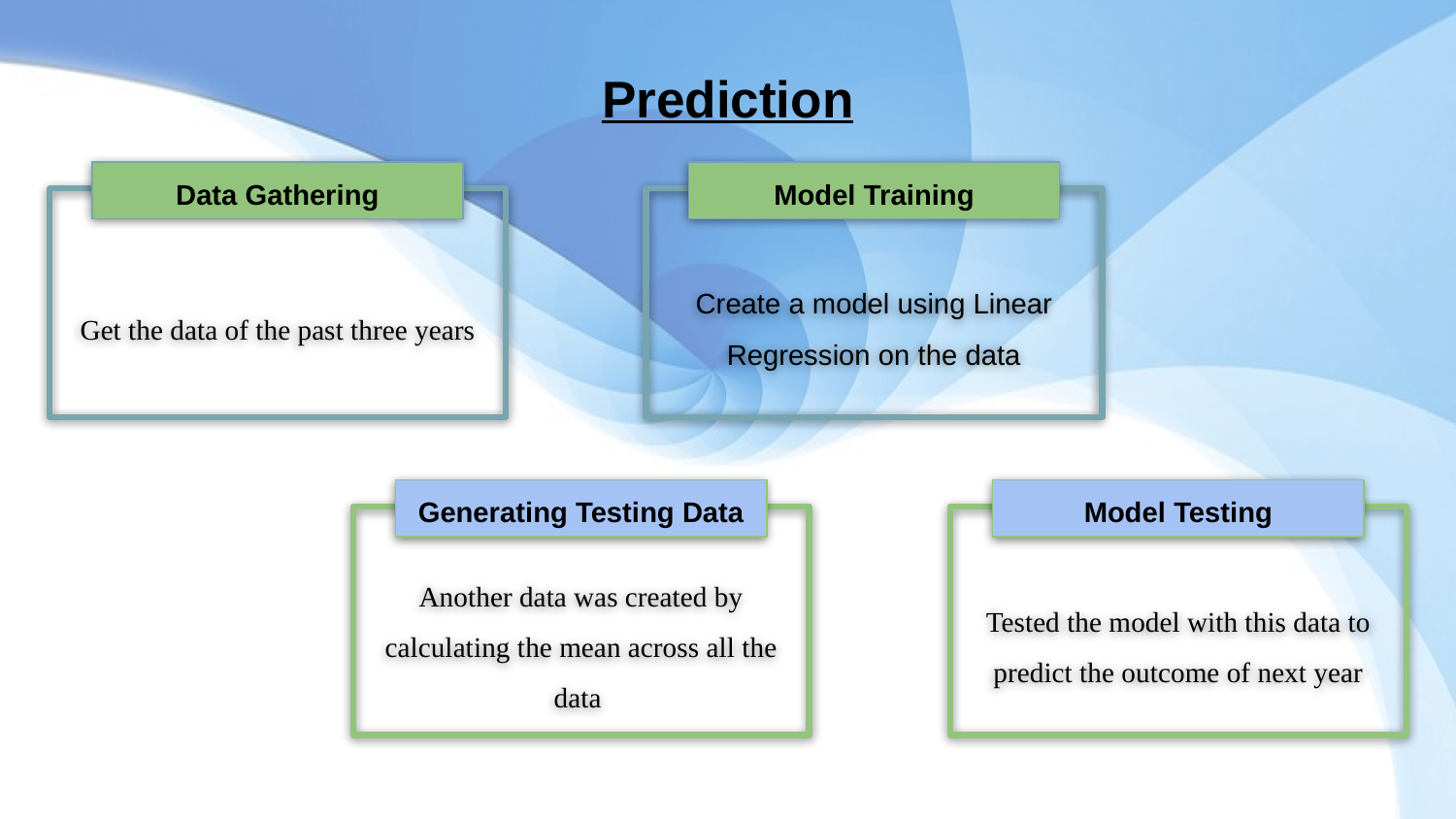

# Prediction
Data Gathering

Get the data of the past three years
Model Training

Create a model using Linear Regression on the data
Generating Testing Data

Another data was created by calculating the mean across all the data
Model Testing

Tested the model with this data to predict the outcome of next year